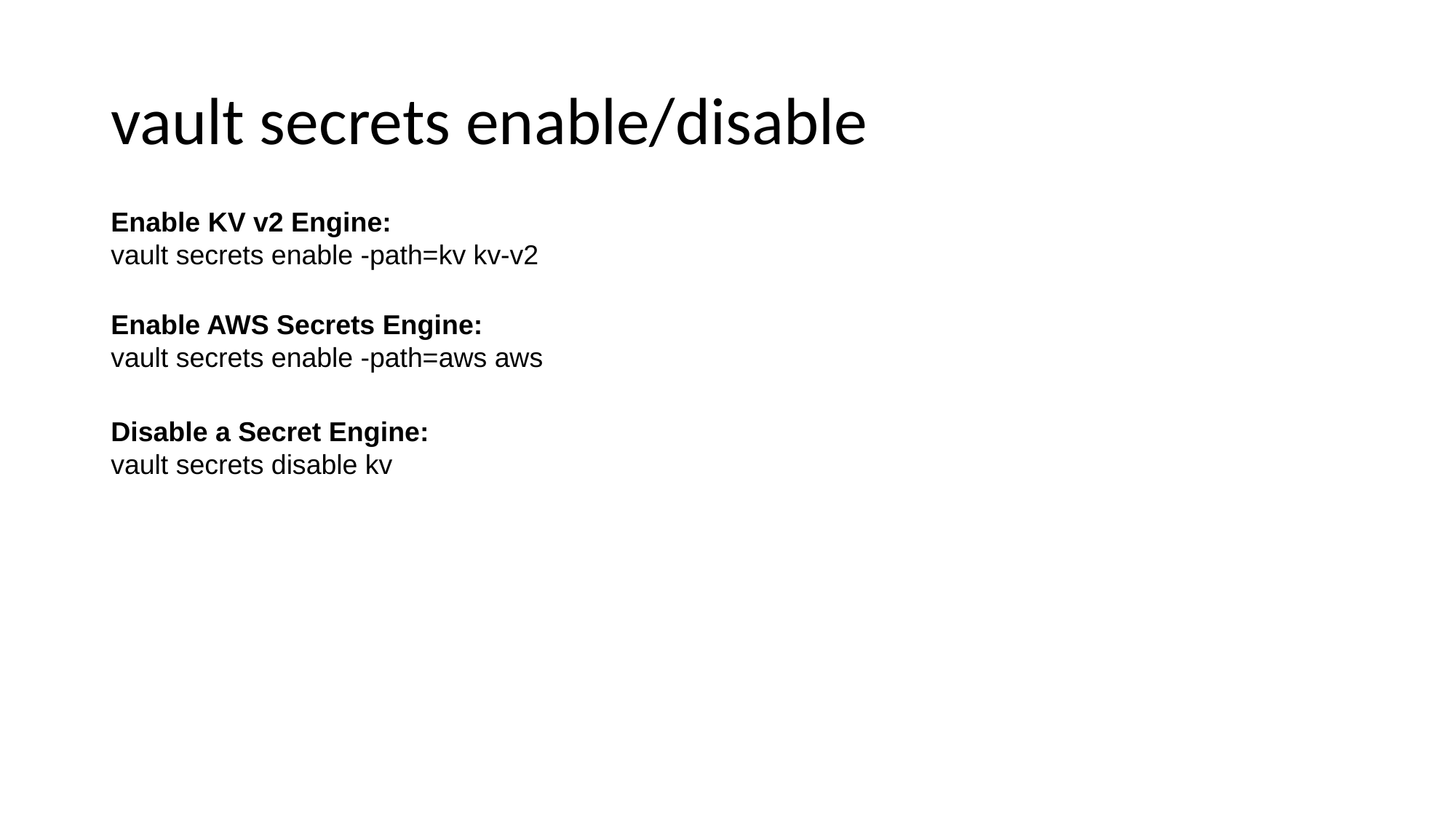

# vault secrets enable/disable
Enable KV v2 Engine:
vault secrets enable -path=kv kv-v2

Enable AWS Secrets Engine:
vault secrets enable -path=aws aws

Disable a Secret Engine:
vault secrets disable kv